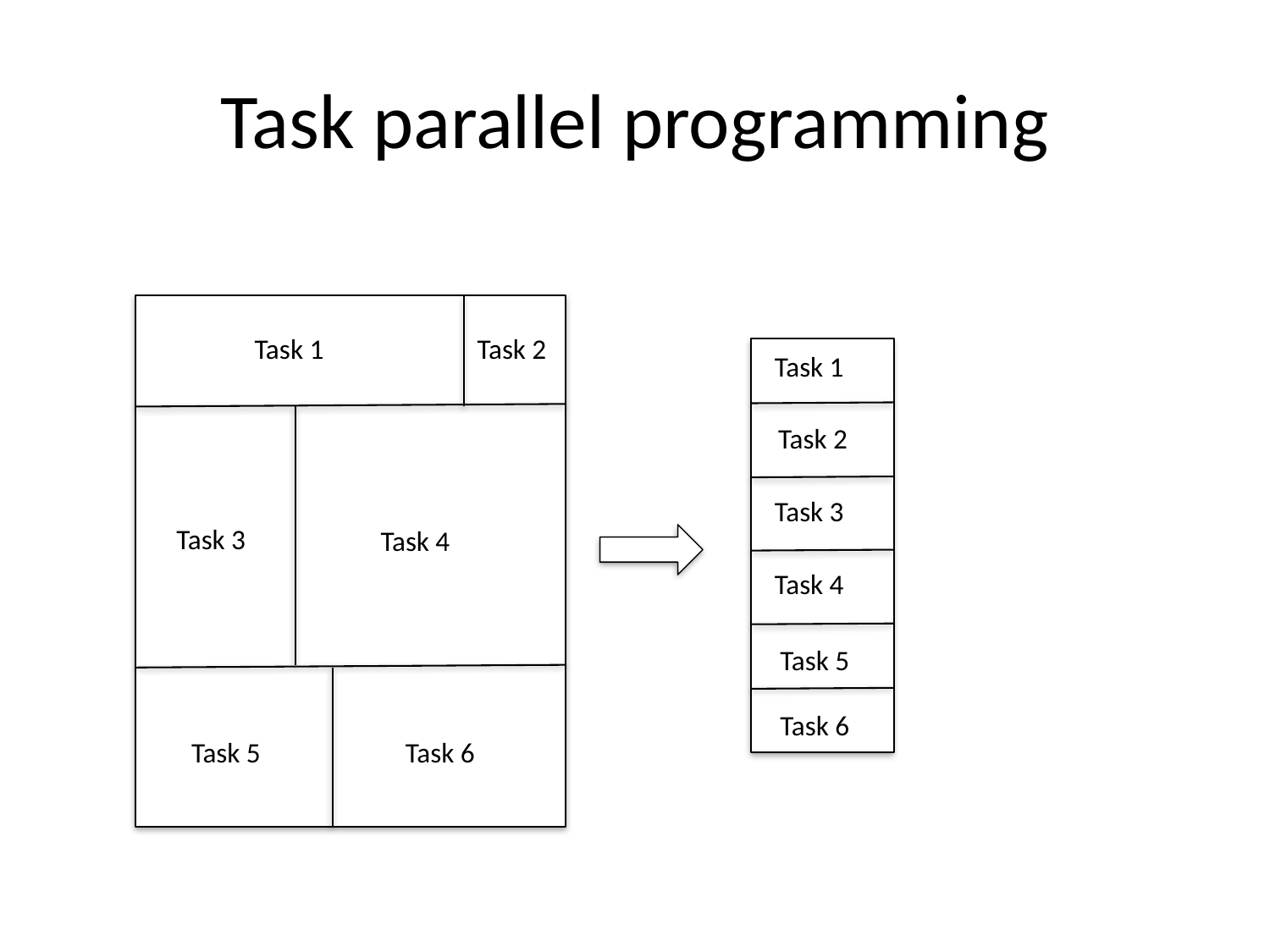

# Task parallel programming

Task 2
Task 1

Task 1
Task 2
Task 3
Task 3
Task 4

Task 4
Task 5
Task 6
Task 5
Task 6